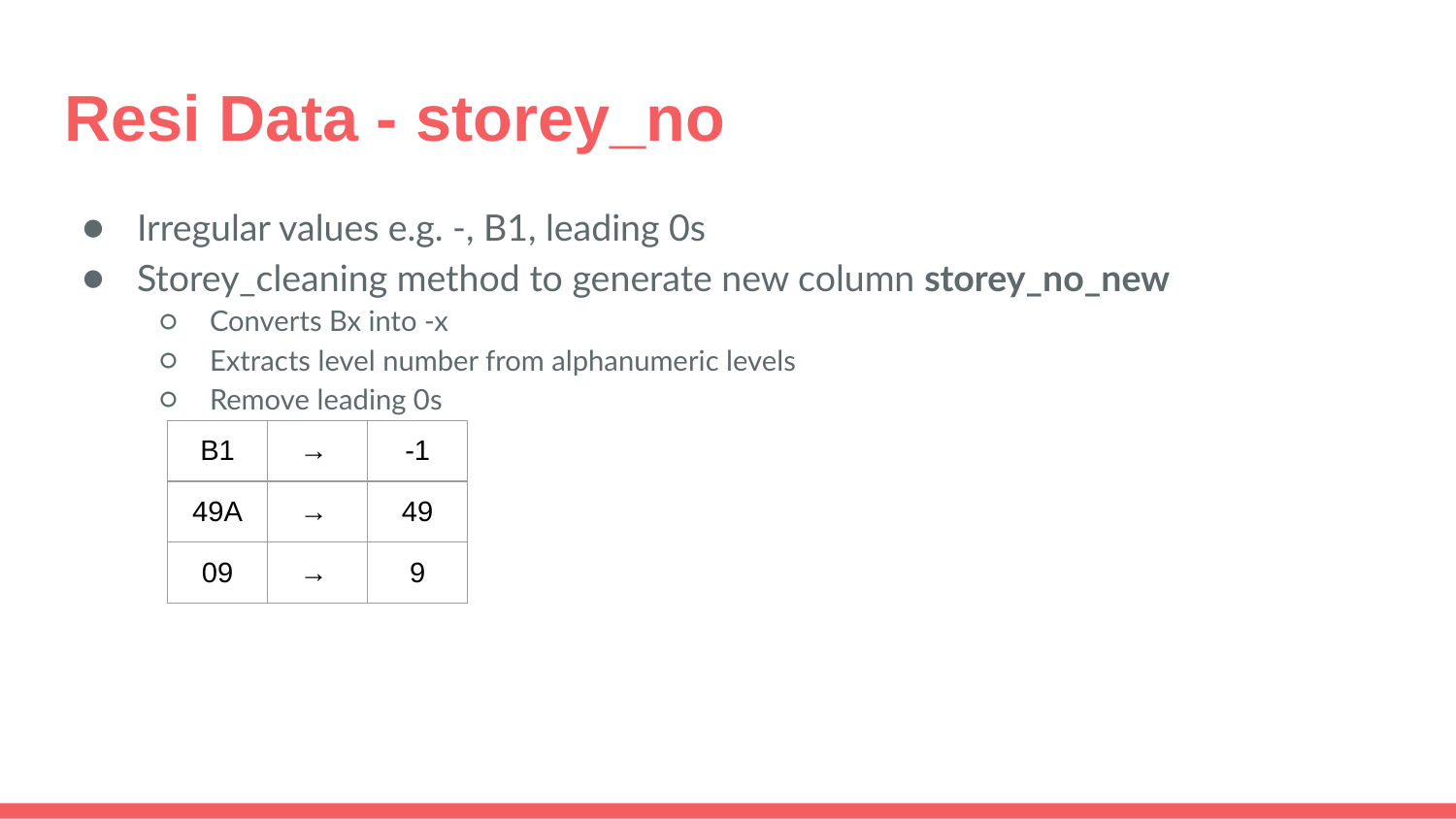

# Resi Data - storey_no
Irregular values e.g. -, B1, leading 0s
Storey_cleaning method to generate new column storey_no_new
Converts Bx into -x
Extracts level number from alphanumeric levels
Remove leading 0s

| B1 | → | -1 |
| --- | --- | --- |
| 49A | → | 49 |
| 09 | → | 9 |